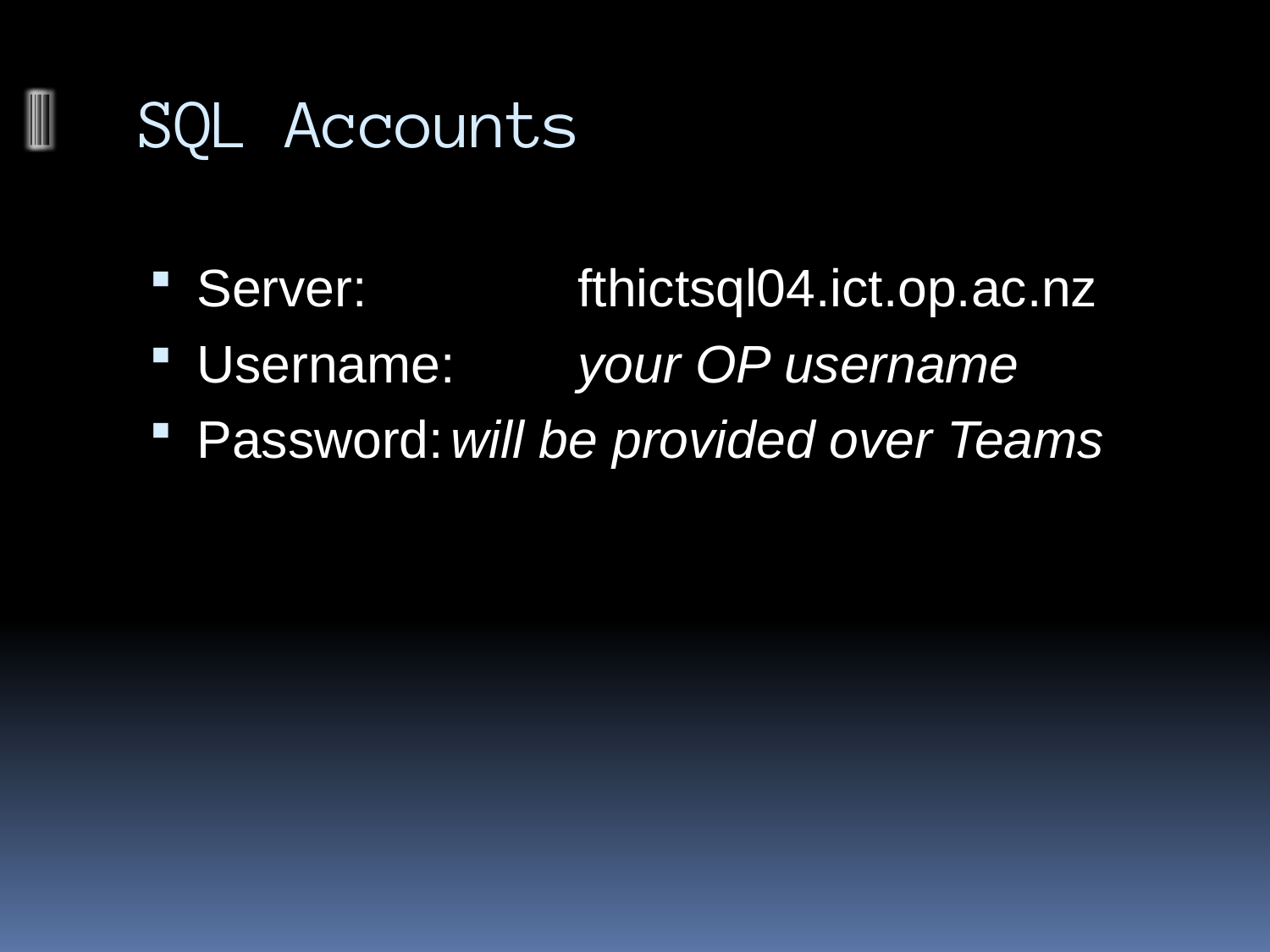

# SQL Accounts
Server:		fthictsql04.ict.op.ac.nz
Username:	your OP username
Password:	will be provided over Teams